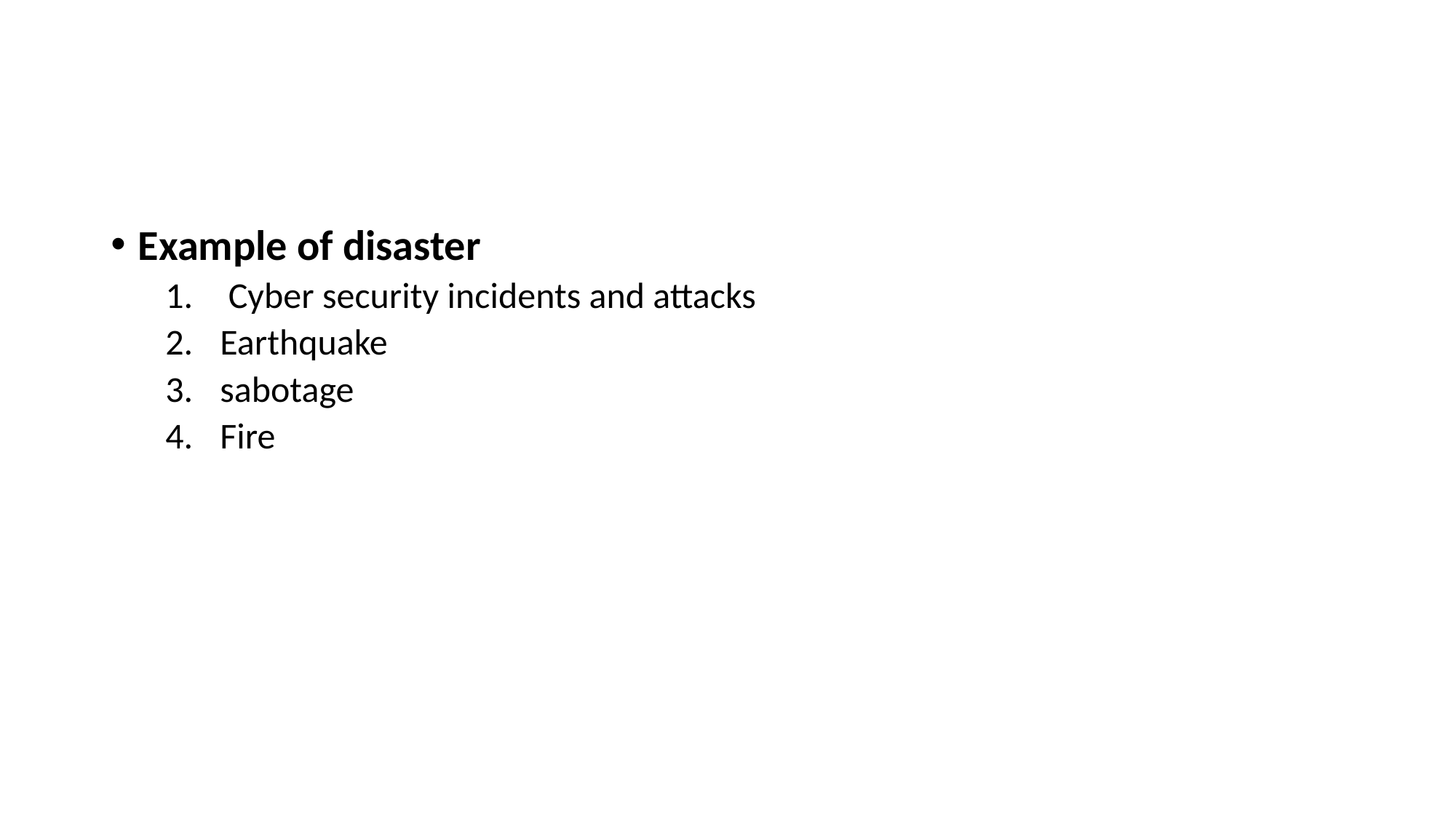

#
Example of disaster
 Cyber security incidents and attacks
Earthquake
sabotage
Fire